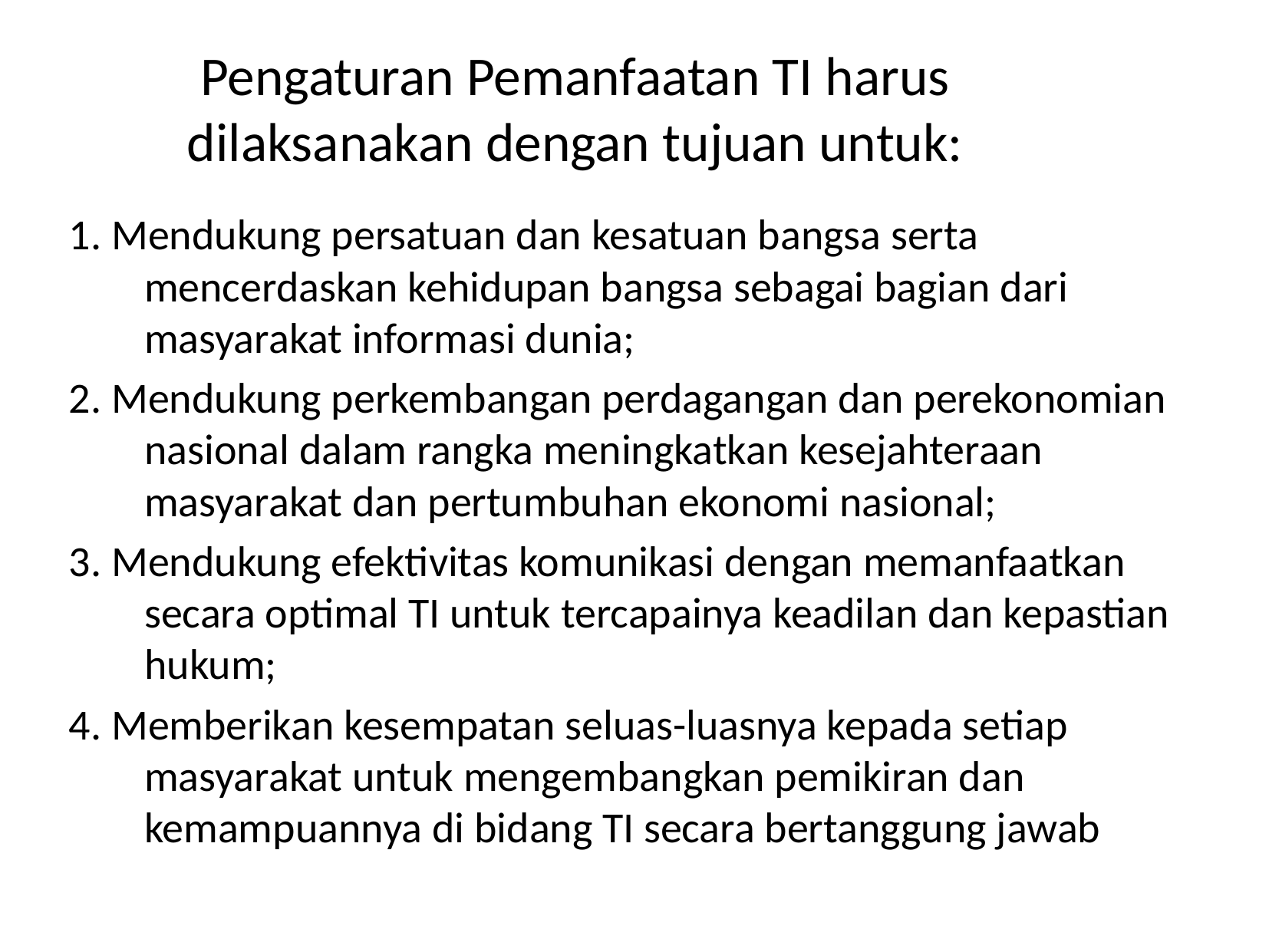

Pengaturan Pemanfaatan TI harus
dilaksanakan dengan tujuan untuk:
1. Mendukung persatuan dan kesatuan bangsa serta mencerdaskan kehidupan bangsa sebagai bagian dari masyarakat informasi dunia;
2. Mendukung perkembangan perdagangan dan perekonomian nasional dalam rangka meningkatkan kesejahteraan masyarakat dan pertumbuhan ekonomi nasional;
3. Mendukung efektivitas komunikasi dengan memanfaatkan secara optimal TI untuk tercapainya keadilan dan kepastian hukum;
4. Memberikan kesempatan seluas-luasnya kepada setiap masyarakat untuk mengembangkan pemikiran dan kemampuannya di bidang TI secara bertanggung jawab